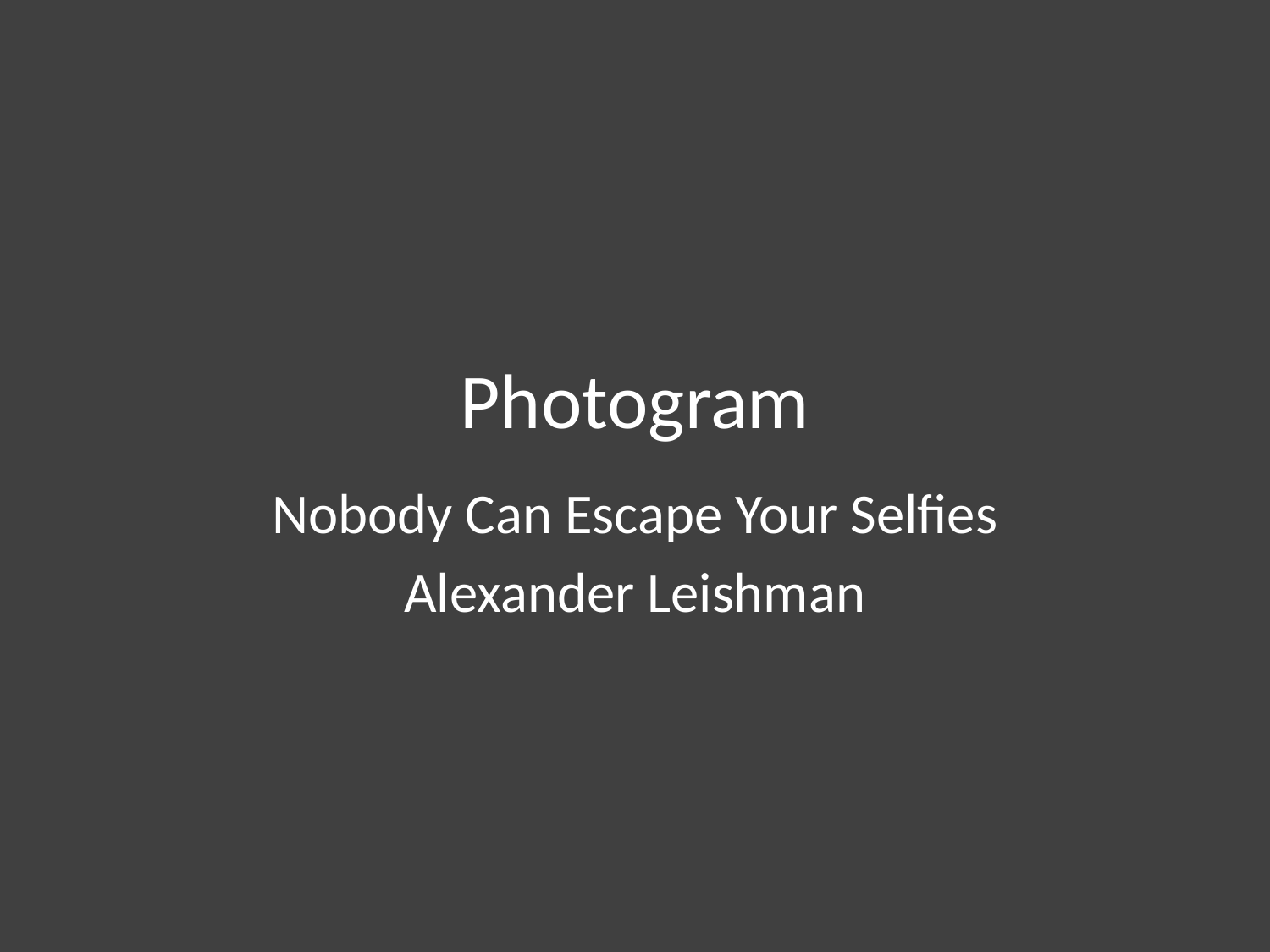

# Photogram
Nobody Can Escape Your Selfies
Alexander Leishman